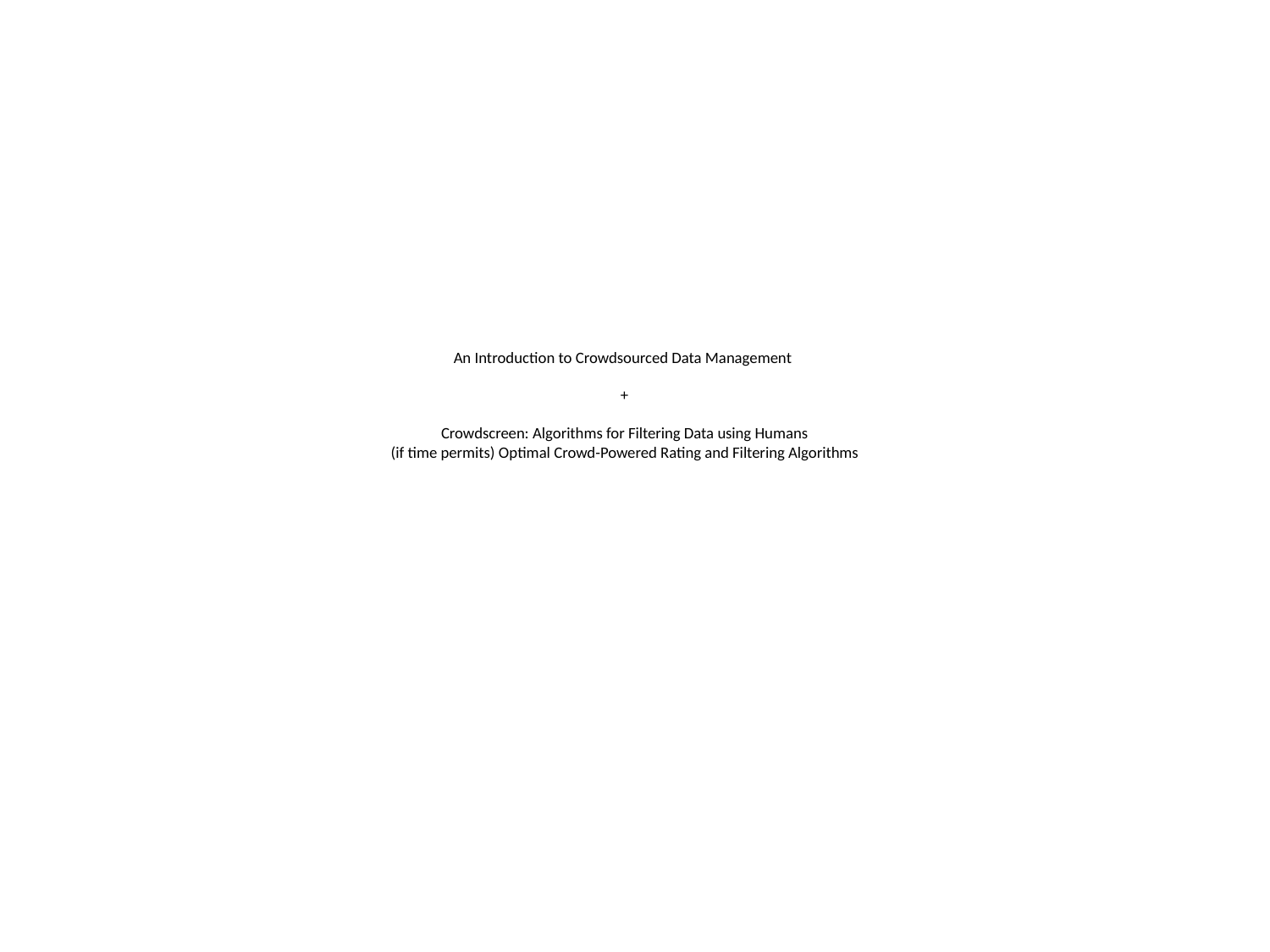

# An Introduction to Crowdsourced Data Management + Crowdscreen: Algorithms for Filtering Data using Humans (if time permits) Optimal Crowd-Powered Rating and Filtering Algorithms